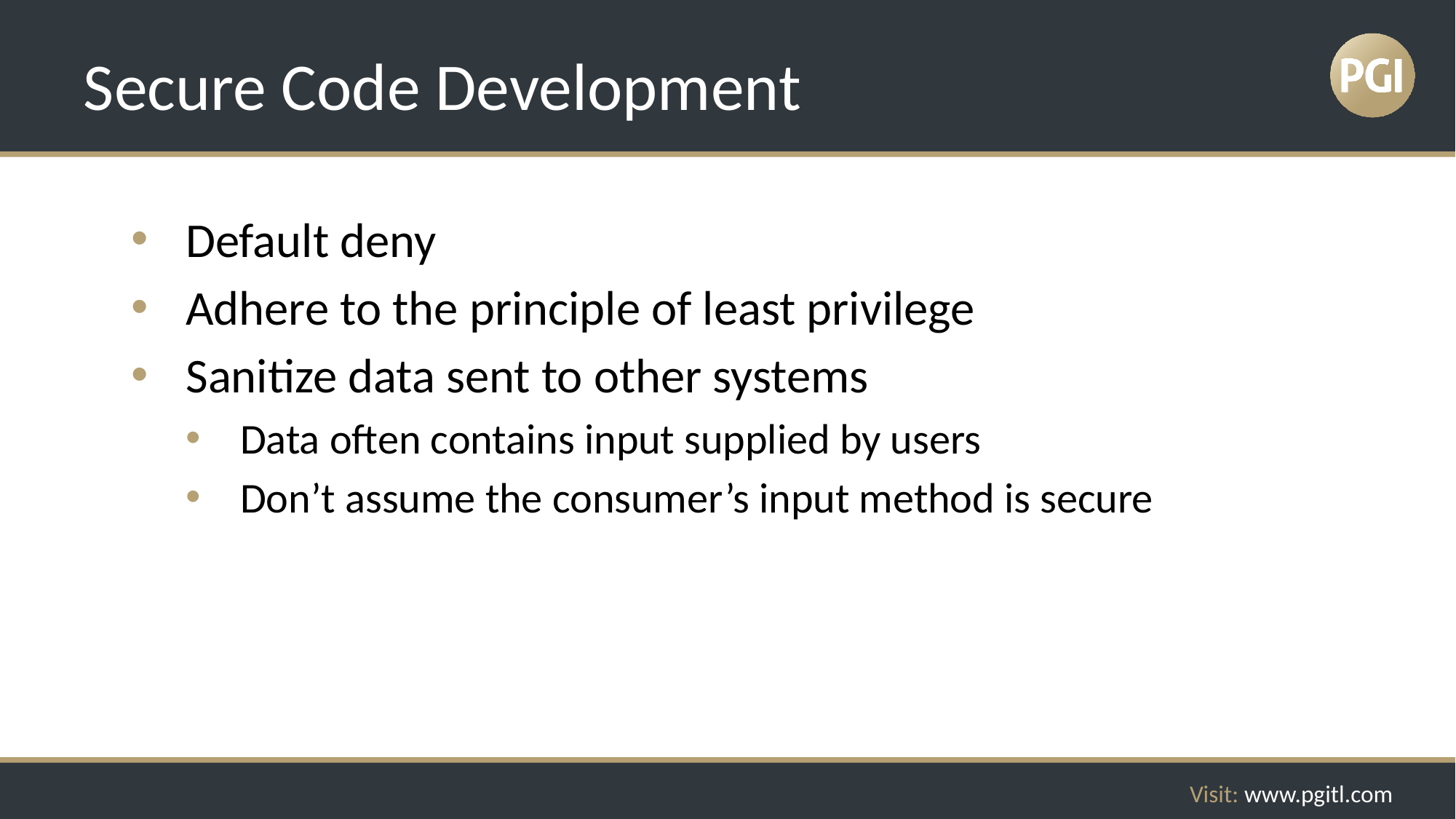

# Secure Code Development
Default deny
Adhere to the principle of least privilege
Sanitize data sent to other systems
Data often contains input supplied by users
Don’t assume the consumer’s input method is secure